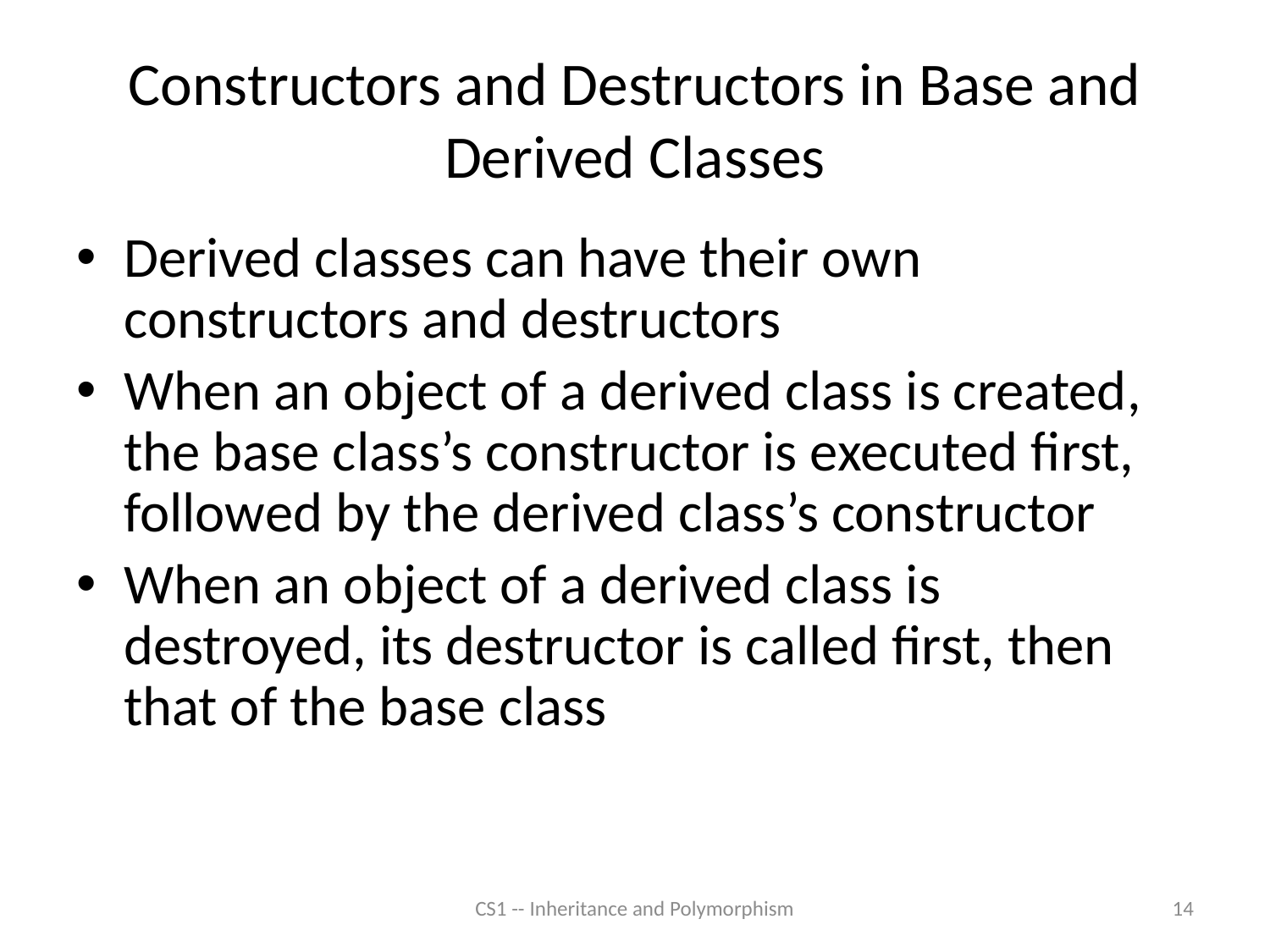

# Constructors and Destructors in Base and Derived Classes
Derived classes can have their own constructors and destructors
When an object of a derived class is created, the base class’s constructor is executed first, followed by the derived class’s constructor
When an object of a derived class is destroyed, its destructor is called first, then that of the base class

CS1 -- Inheritance and Polymorphism
14